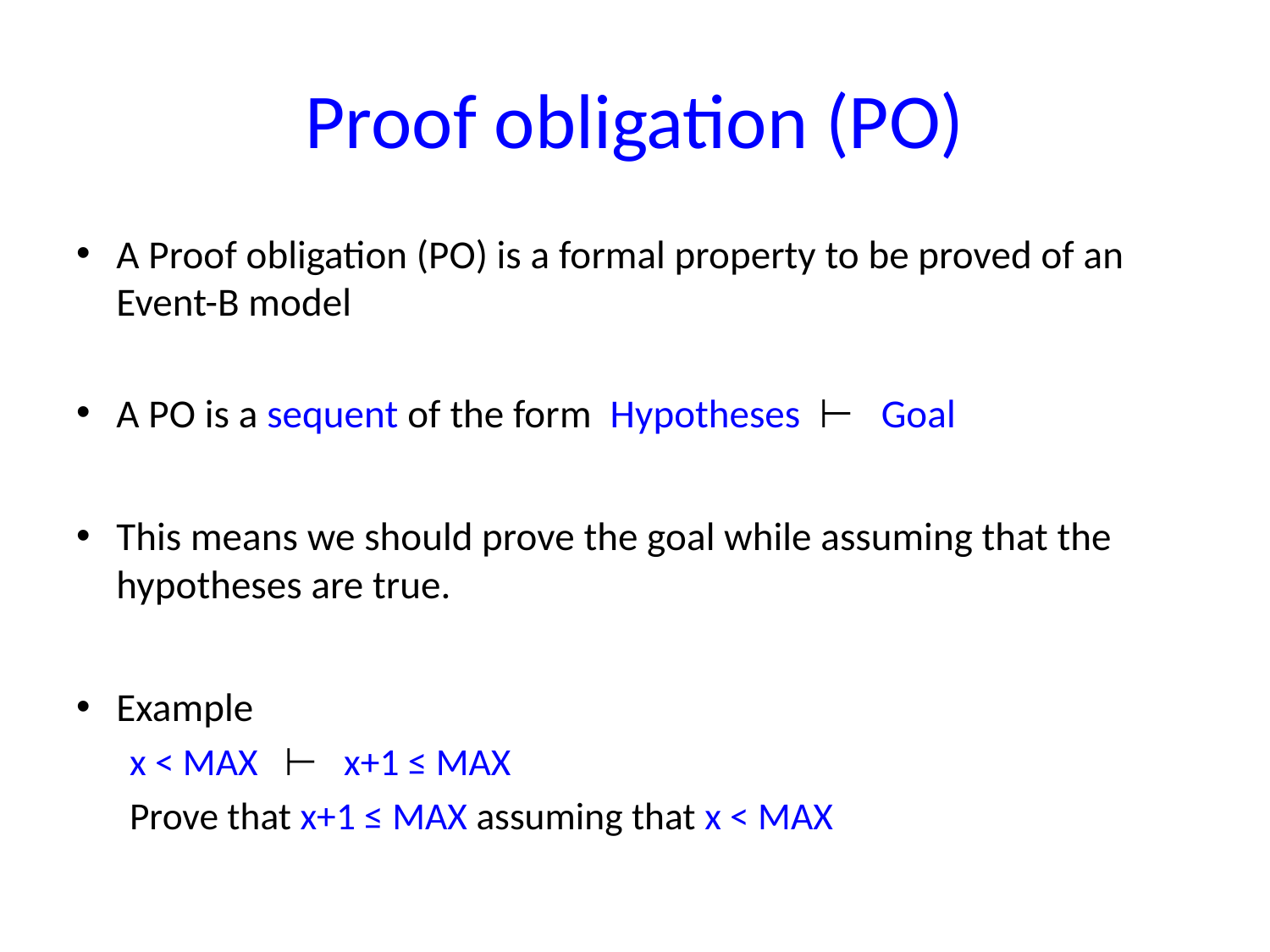

# Proof obligation (PO)
A Proof obligation (PO) is a formal property to be proved of an Event-B model

A PO is a sequent of the form  Hypotheses  ⊢   Goal

This means we should prove the goal while assuming that the hypotheses are true.

Example
	x < MAX   ⊢   x+1 ≤ MAX
Prove that x+1 ≤ MAX assuming that x < MAX